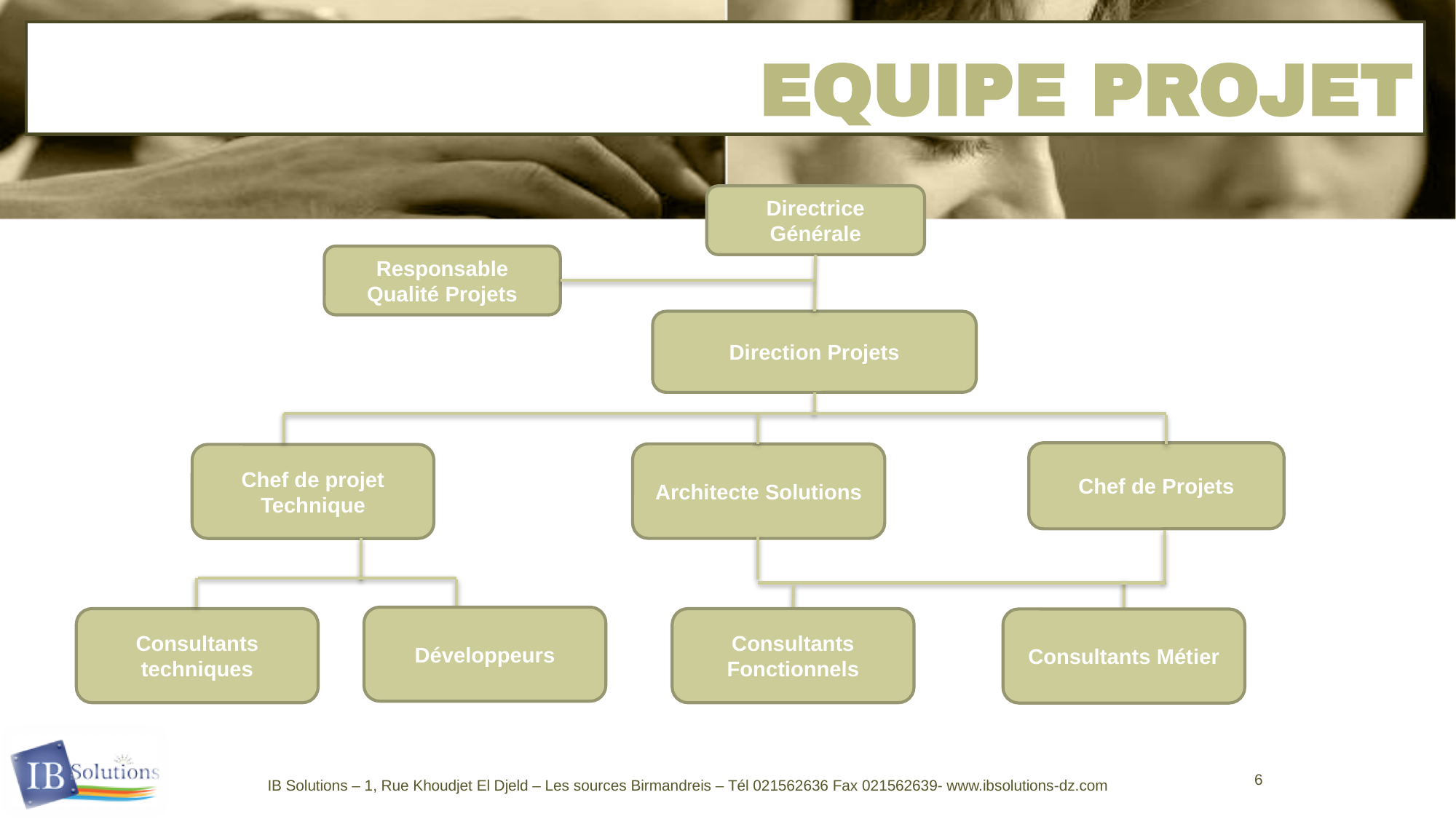

# EQUIPE PROJET

Directrice Générale
Responsable Qualité Projets
Direction Projets
Chef de Projets
Architecte Solutions
Chef de projet Technique
Développeurs
Consultants techniques
Consultants Fonctionnels
Consultants Métier
6
IB Solutions – 1, Rue Khoudjet El Djeld – Les sources Birmandreis – Tél 021562636 Fax 021562639- www.ibsolutions-dz.com